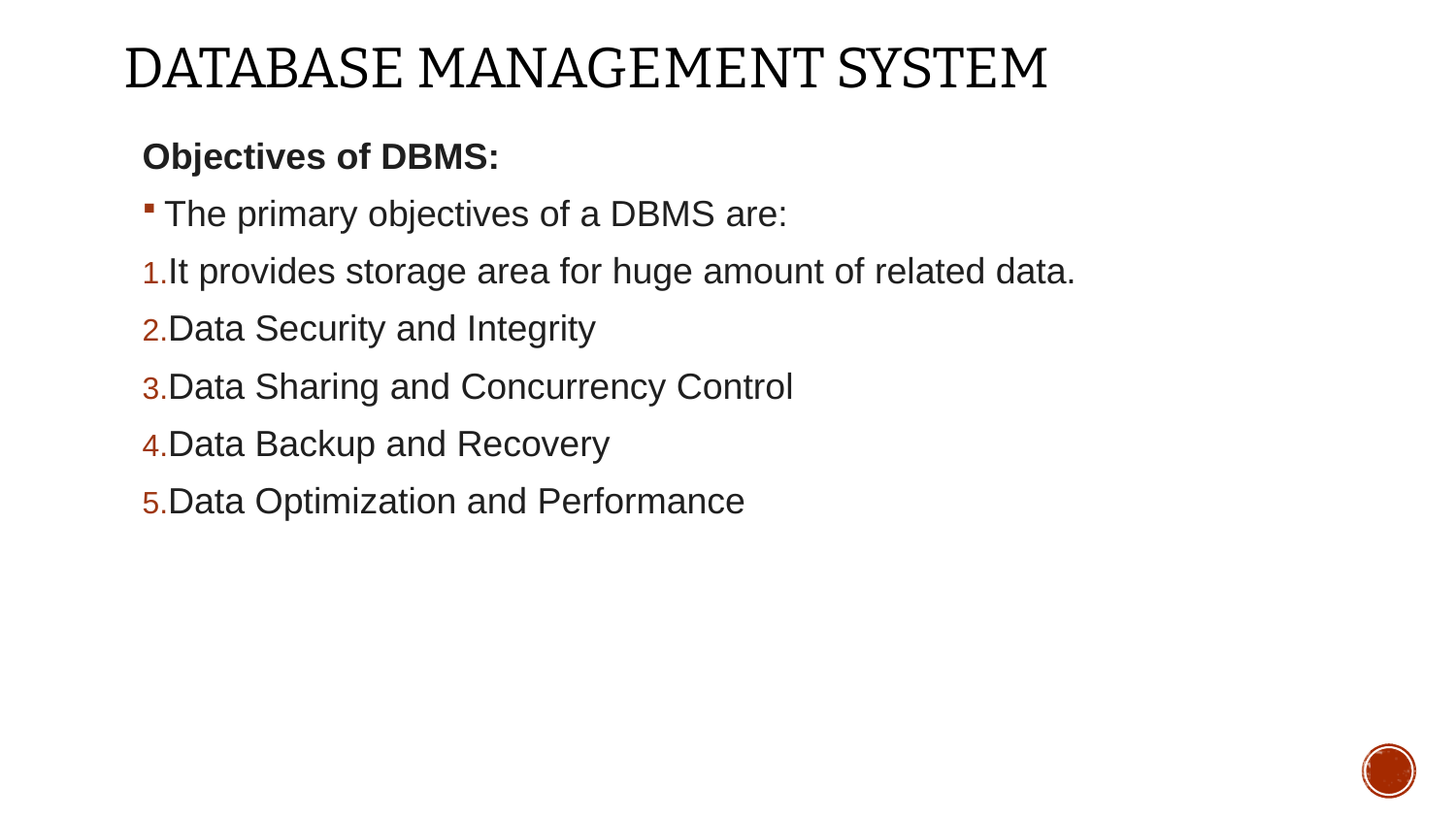

# Database Management System
Objectives of DBMS:
The primary objectives of a DBMS are:
It provides storage area for huge amount of related data.
Data Security and Integrity
Data Sharing and Concurrency Control
Data Backup and Recovery
Data Optimization and Performance